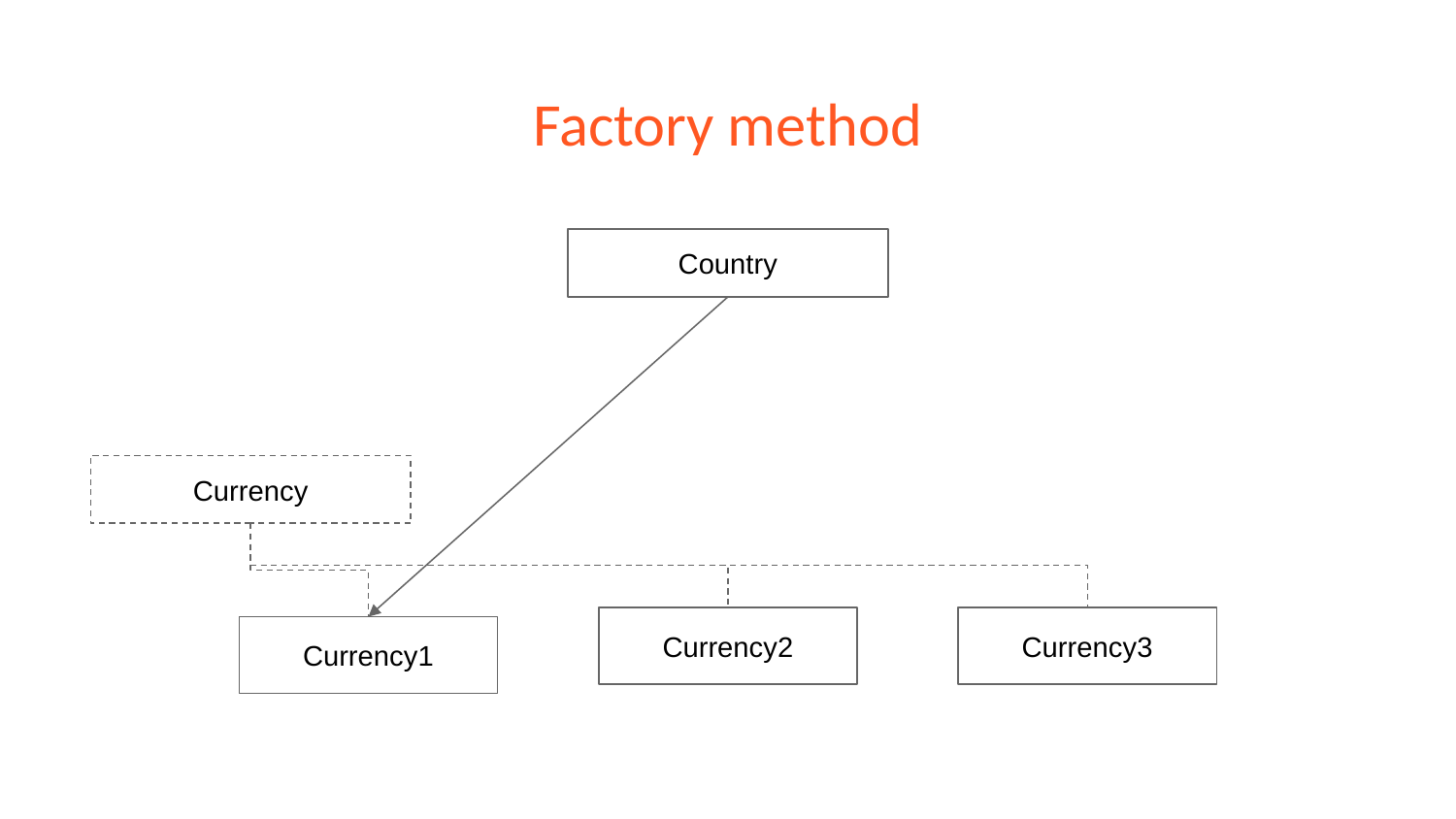

# Factory method
Country
Currency
Currency2
Currency3
Currency1